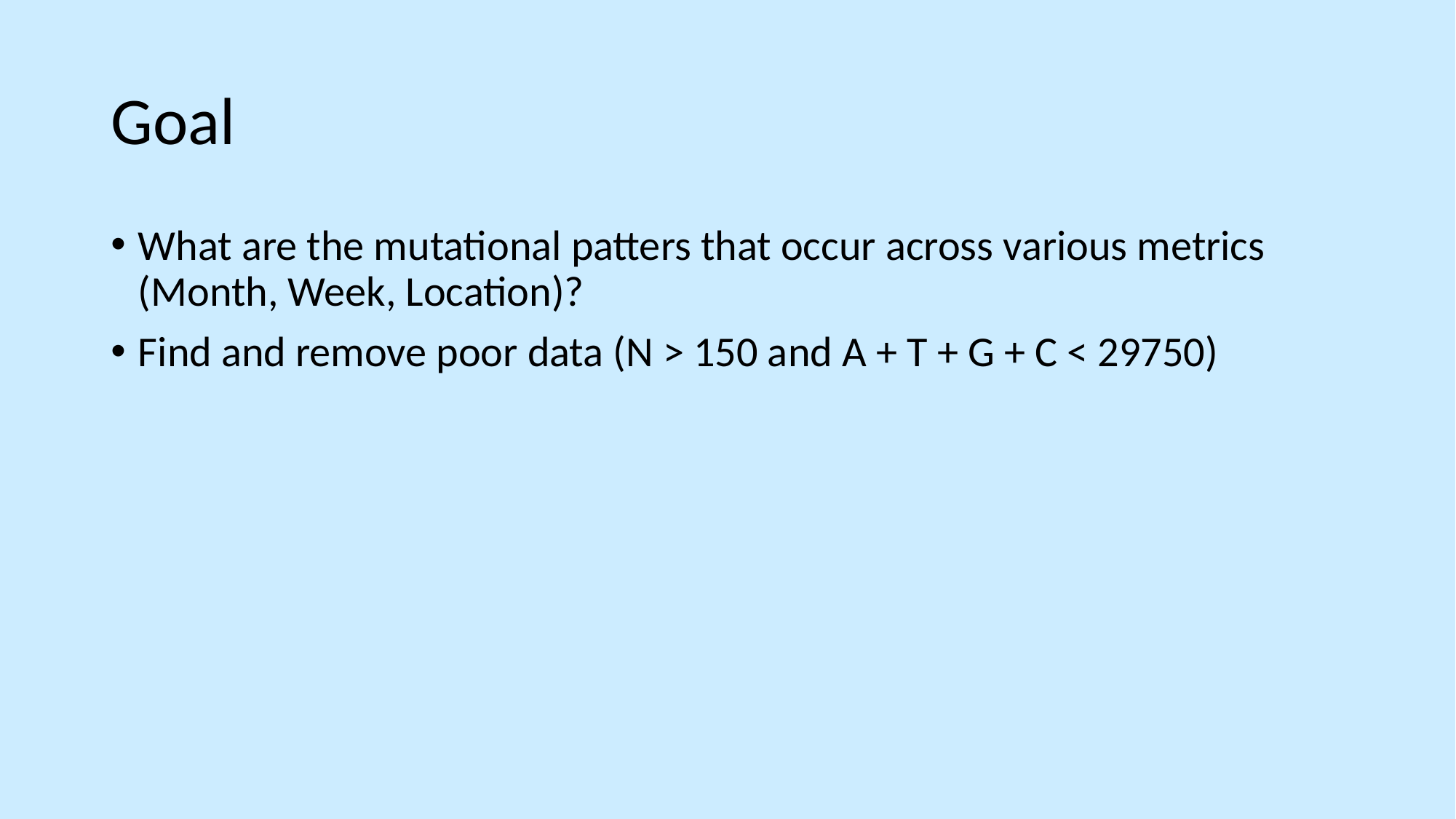

# Goal
What are the mutational patters that occur across various metrics (Month, Week, Location)?
Find and remove poor data (N > 150 and A + T + G + C < 29750)